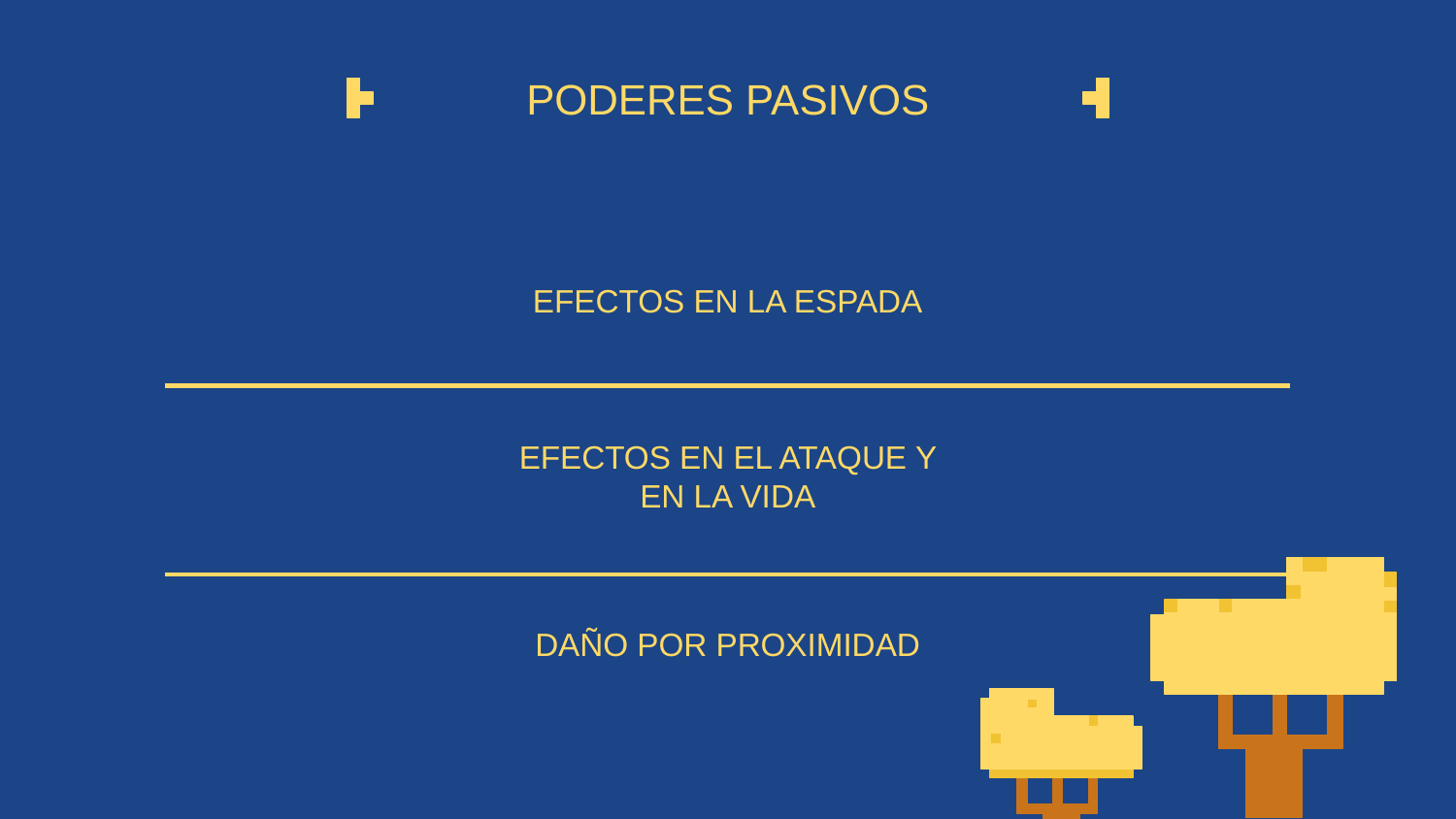

# PODERES PASIVOS

EFECTOS EN LA ESPADA
EFECTOS EN EL ATAQUE Y EN LA VIDA
DAÑO POR PROXIMIDAD